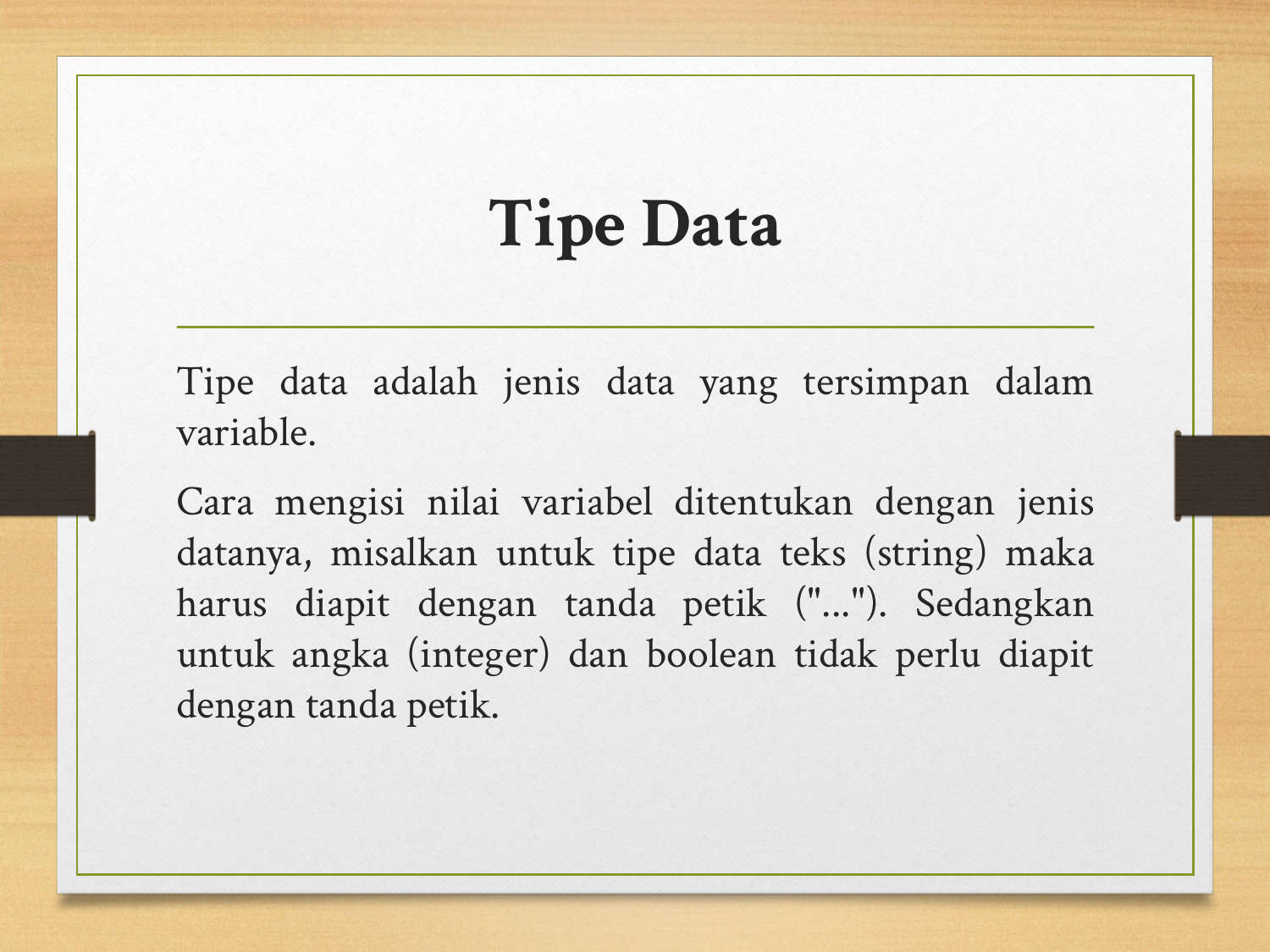

# Tipe Data
Tipe data adalah jenis data yang tersimpan dalam variable.
Cara mengisi nilai variabel ditentukan dengan jenis datanya, misalkan untuk tipe data teks (string) maka harus diapit dengan tanda petik ("..."). Sedangkan untuk angka (integer) dan boolean tidak perlu diapit dengan tanda petik.